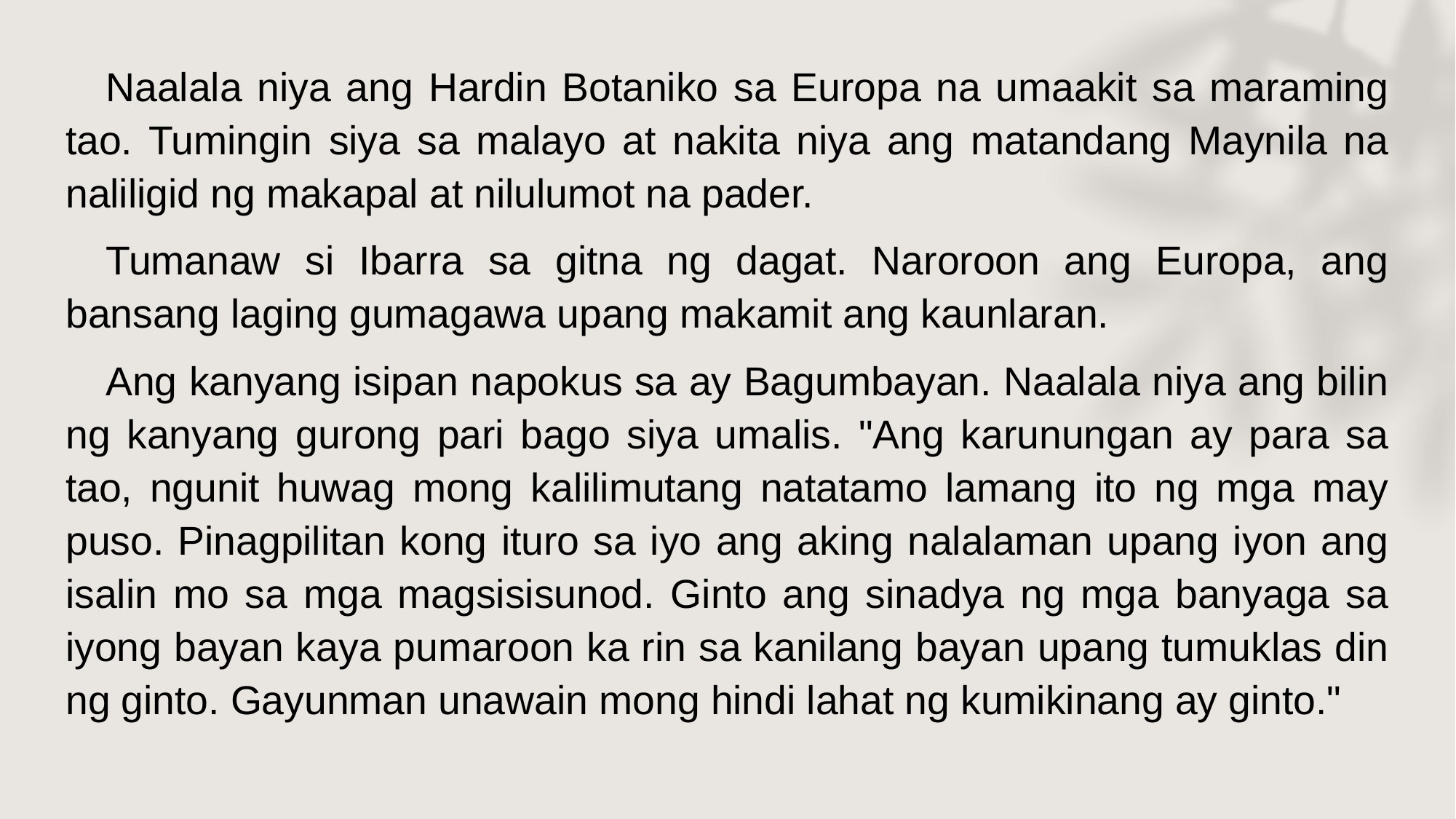

Naalala niya ang Hardin Botaniko sa Europa na umaakit sa maraming tao. Tumingin siya sa malayo at nakita niya ang matandang Maynila na naliligid ng makapal at nilulumot na pader.
 Tumanaw si Ibarra sa gitna ng dagat. Naroroon ang Europa, ang bansang laging gumagawa upang makamit ang kaunlaran.
 Ang kanyang isipan napokus sa ay Bagumbayan. Naalala niya ang bilin ng kanyang gurong pari bago siya umalis. "Ang karunungan ay para sa tao, ngunit huwag mong kalilimutang natatamo lamang ito ng mga may puso. Pinagpilitan kong ituro sa iyo ang aking nalalaman upang iyon ang isalin mo sa mga magsisisunod. Ginto ang sinadya ng mga banyaga sa iyong bayan kaya pumaroon ka rin sa kanilang bayan upang tumuklas din ng ginto. Gayunman unawain mong hindi lahat ng kumikinang ay ginto."